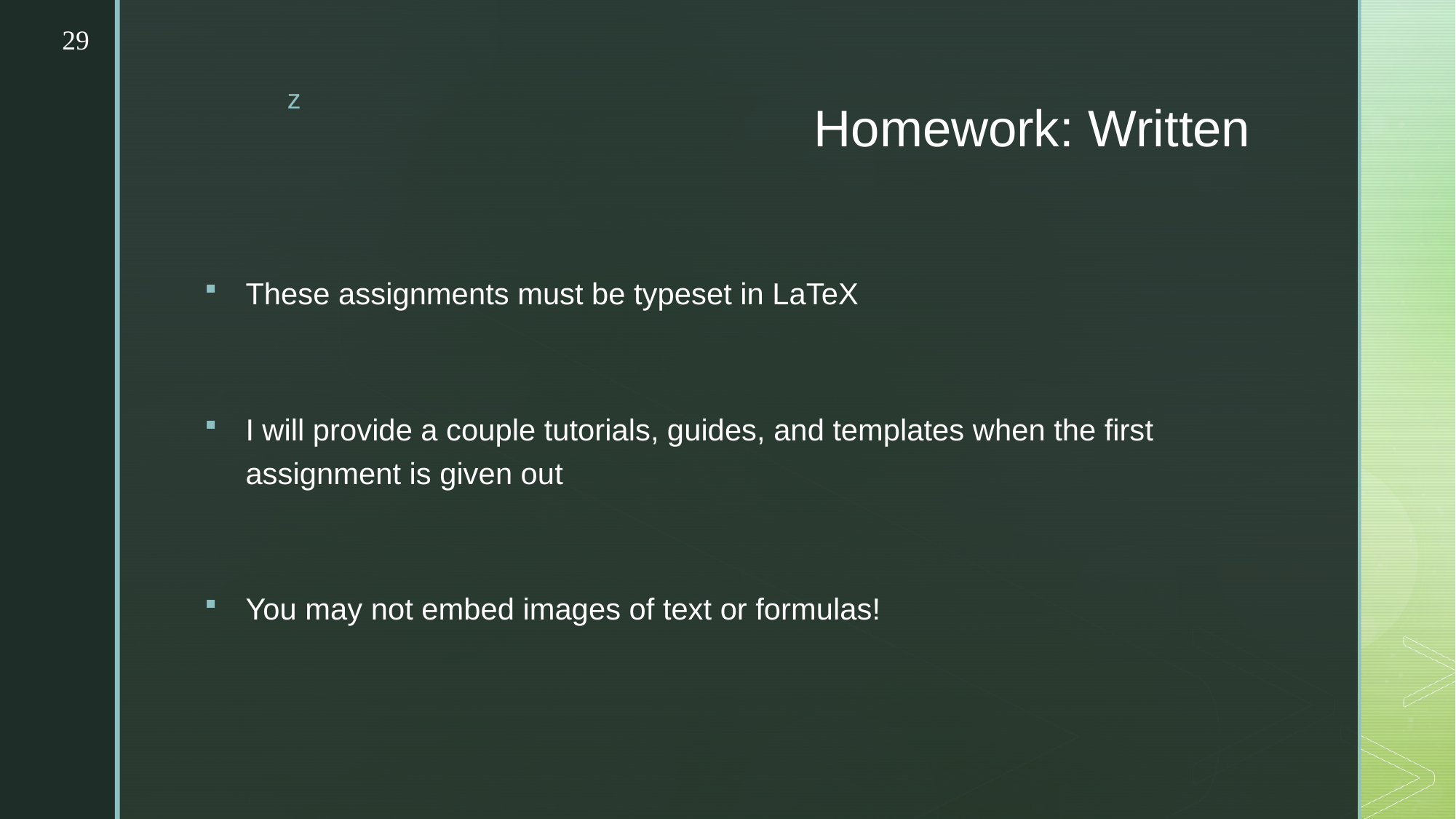

29
# Homework: Written
These assignments must be typeset in LaTeX

I will provide a couple tutorials, guides, and templates when the first assignment is given out

You may not embed images of text or formulas!